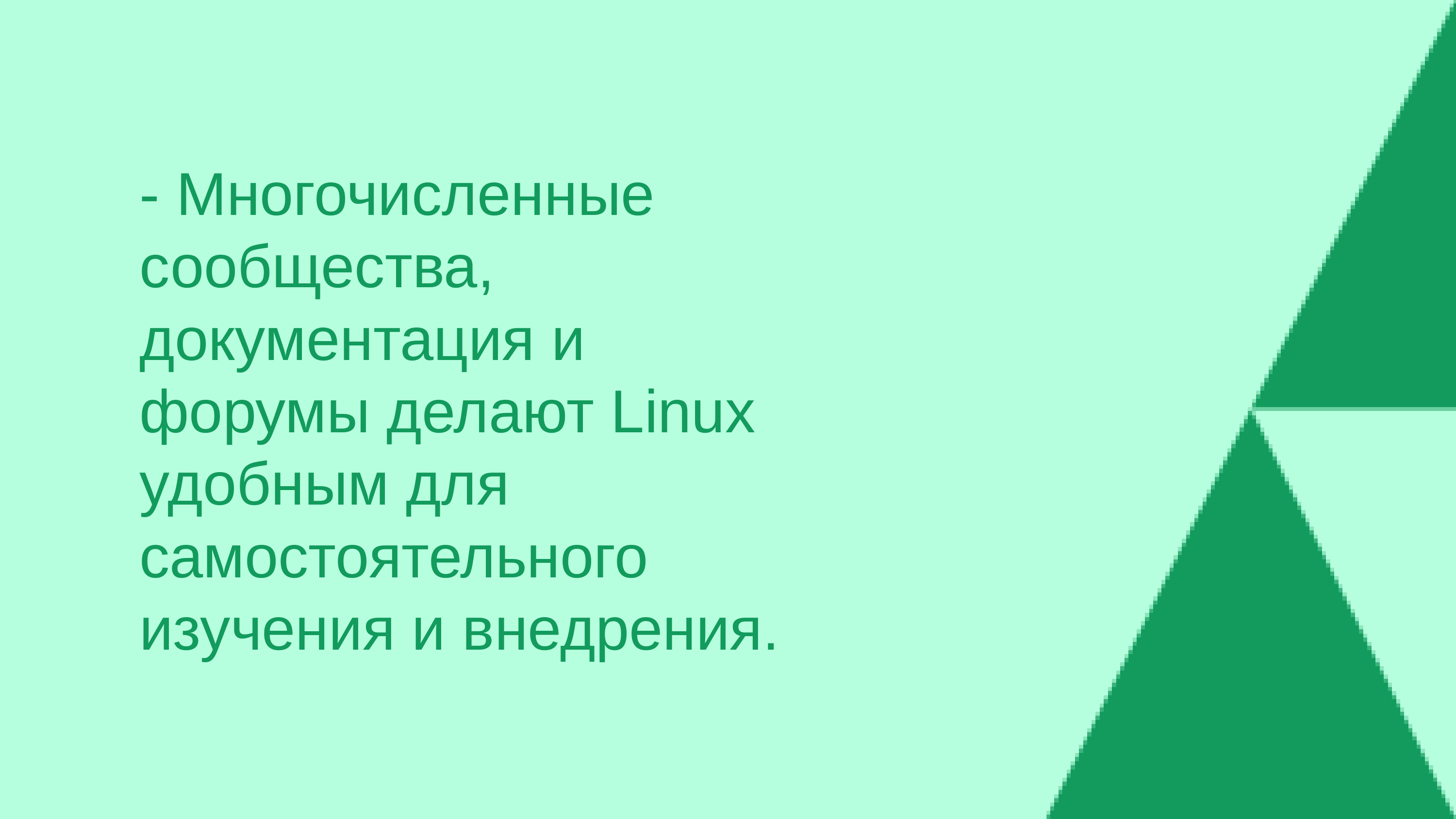

- Многочисленные сообщества, документация и форумы делают Linux удобным для самостоятельного изучения и внедрения.